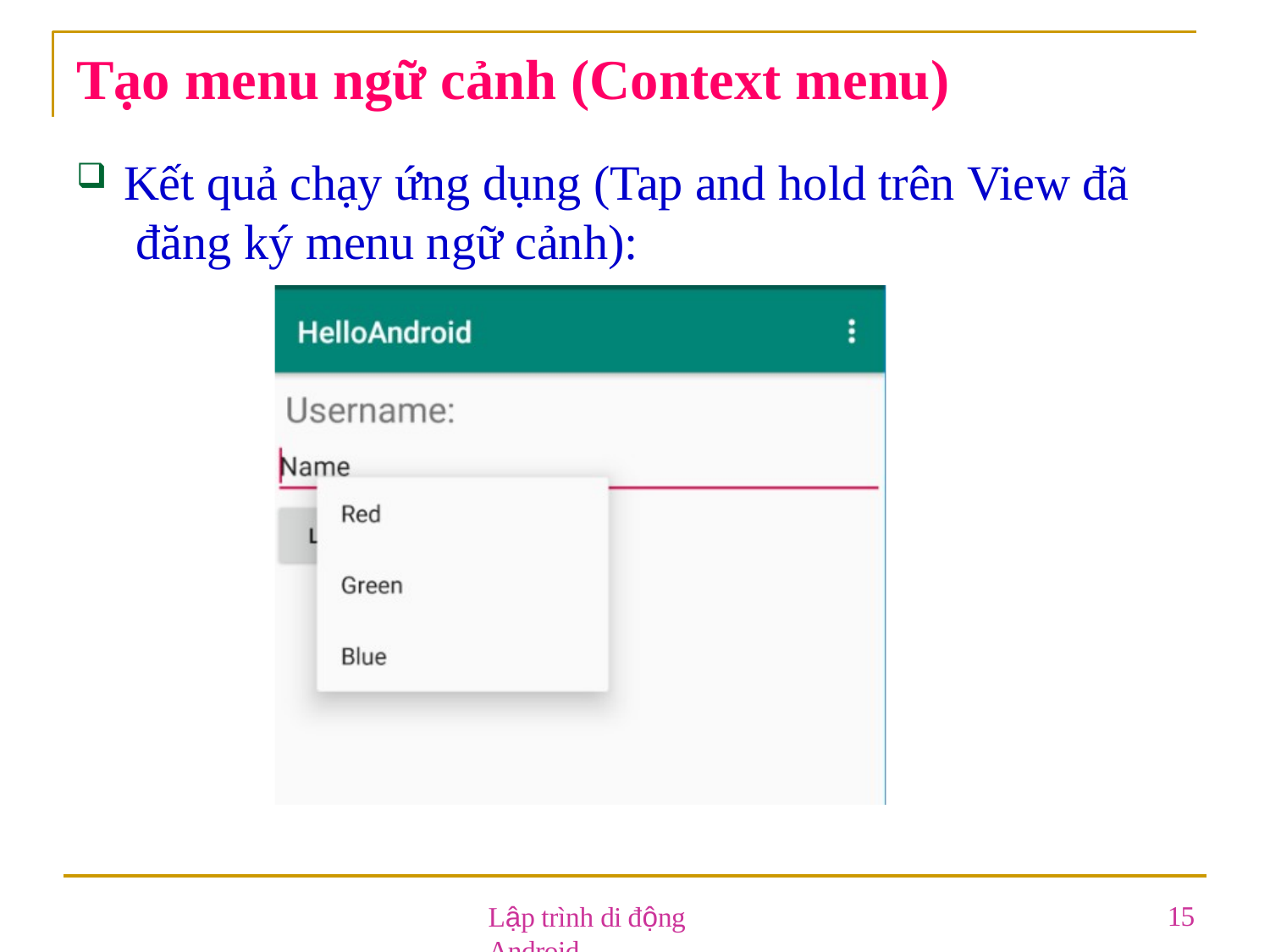

# Tạo menu ngữ cảnh (Context menu)
Kết quả chạy ứng dụng (Tap and hold trên View đã  đăng ký menu ngữ cảnh):

Lập trình di động Android
15